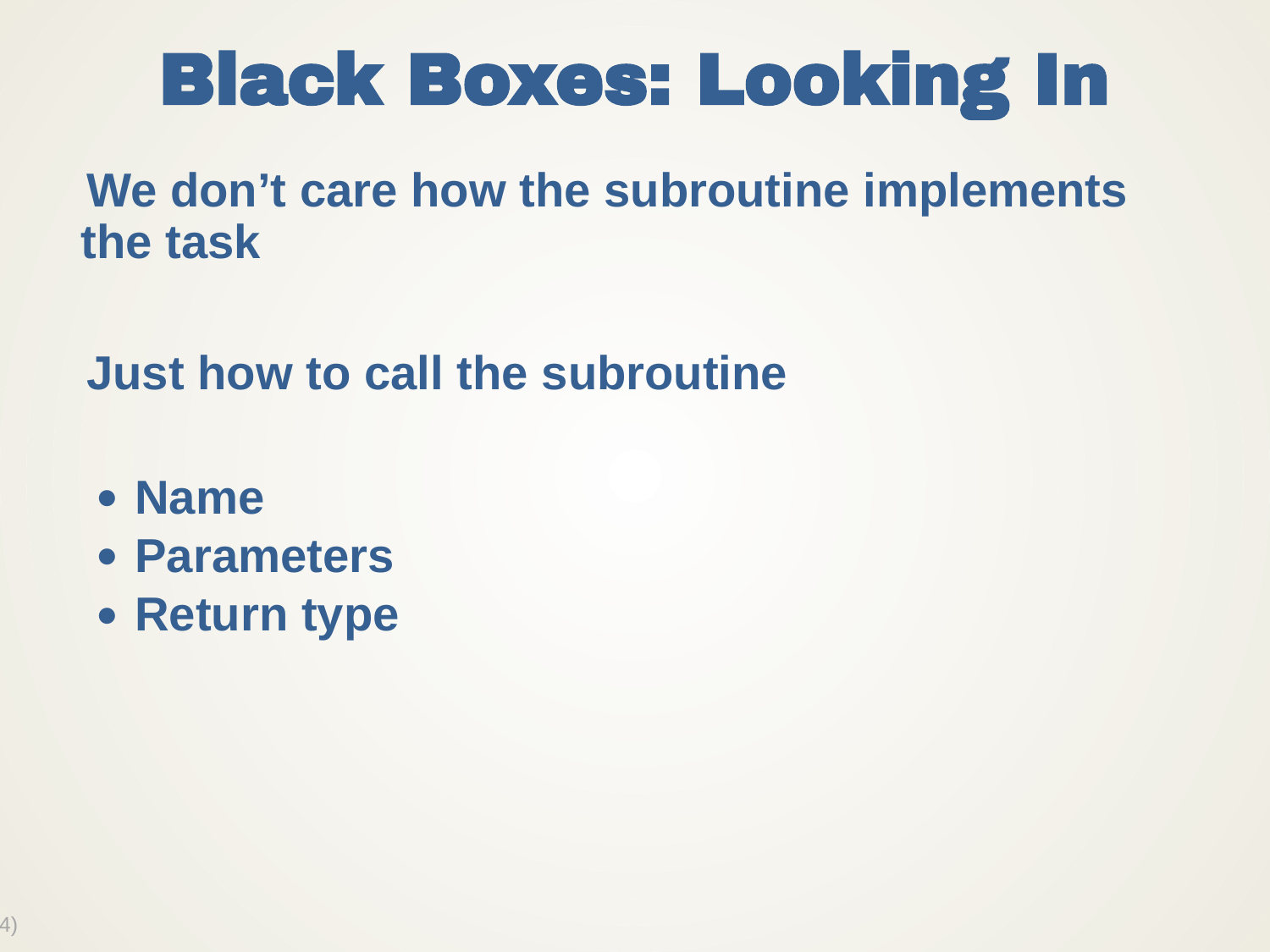

# Black Boxes: Looking In
We don’t care how the subroutine implements the task

Just how to call the subroutine

Name
Parameters
Return type